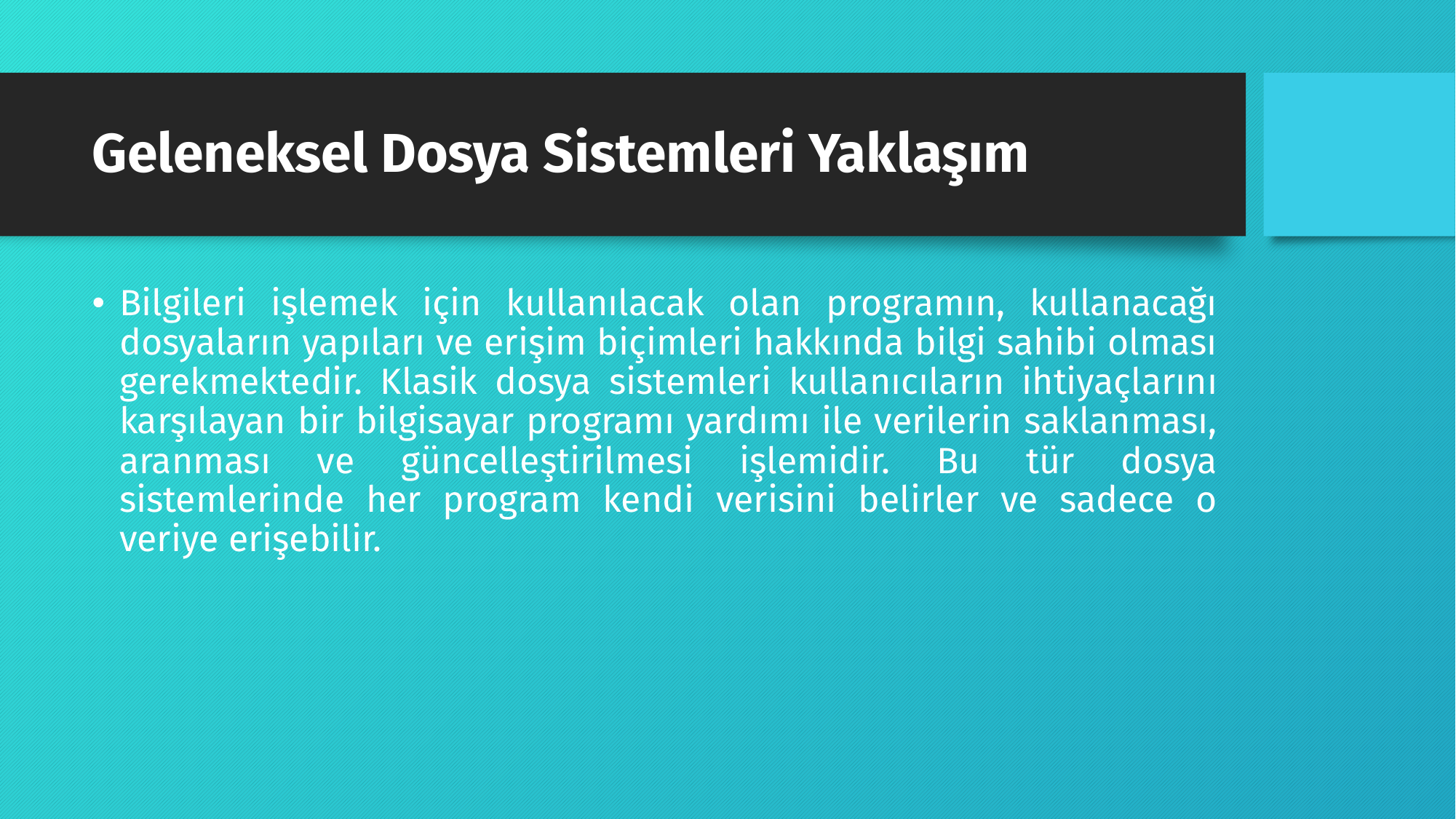

# Geleneksel Dosya Sistemleri Yaklaşım
Bilgileri işlemek için kullanılacak olan programın, kullanacağı dosyaların yapıları ve erişim biçimleri hakkında bilgi sahibi olması gerekmektedir. Klasik dosya sistemleri kullanıcıların ihtiyaçlarını karşılayan bir bilgisayar programı yardımı ile verilerin saklanması, aranması ve güncelleştirilmesi işlemidir. Bu tür dosya sistemlerinde her program kendi verisini belirler ve sadece o veriye erişebilir.